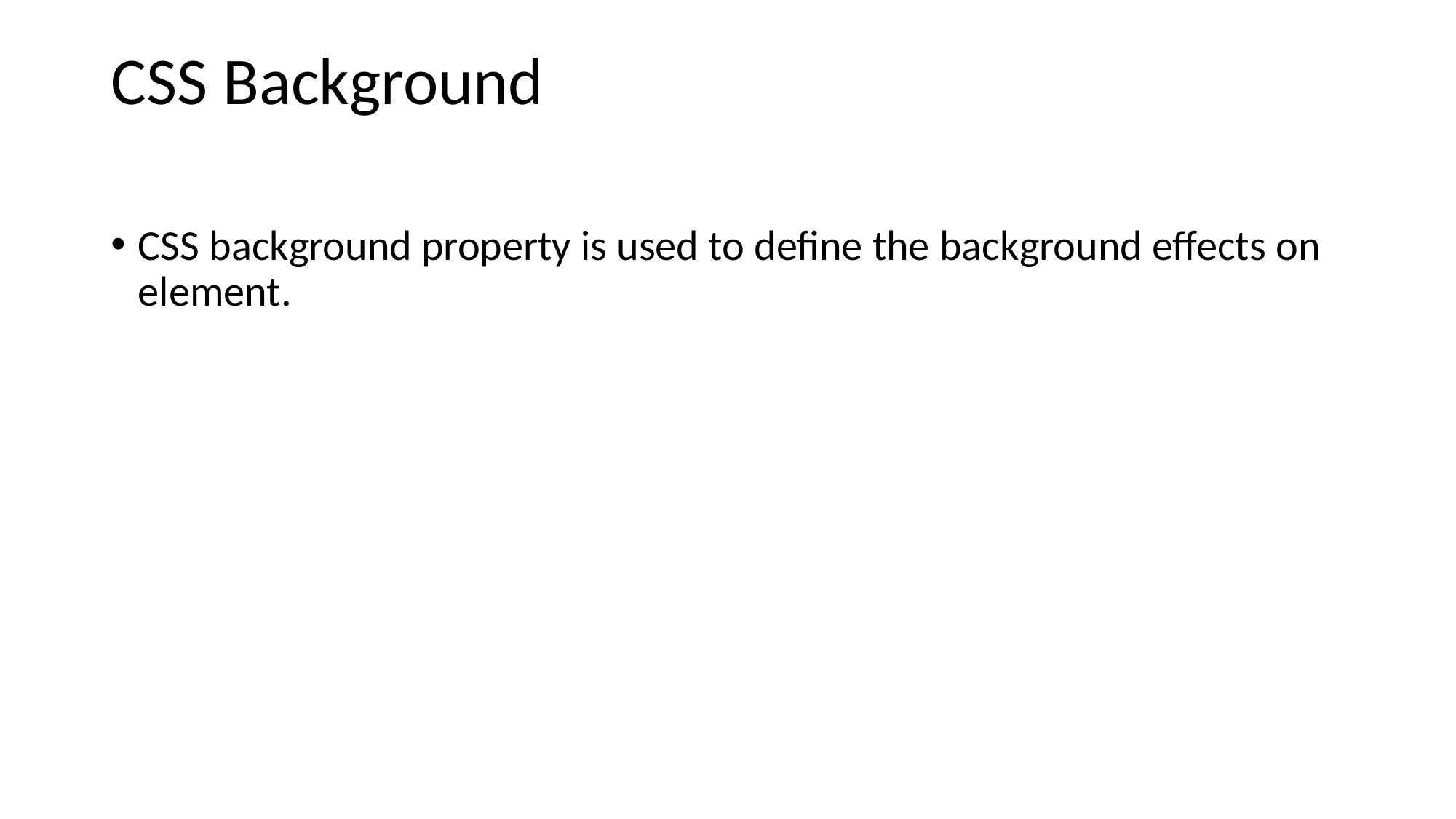

# CSS Background
CSS background property is used to define the background effects on element.